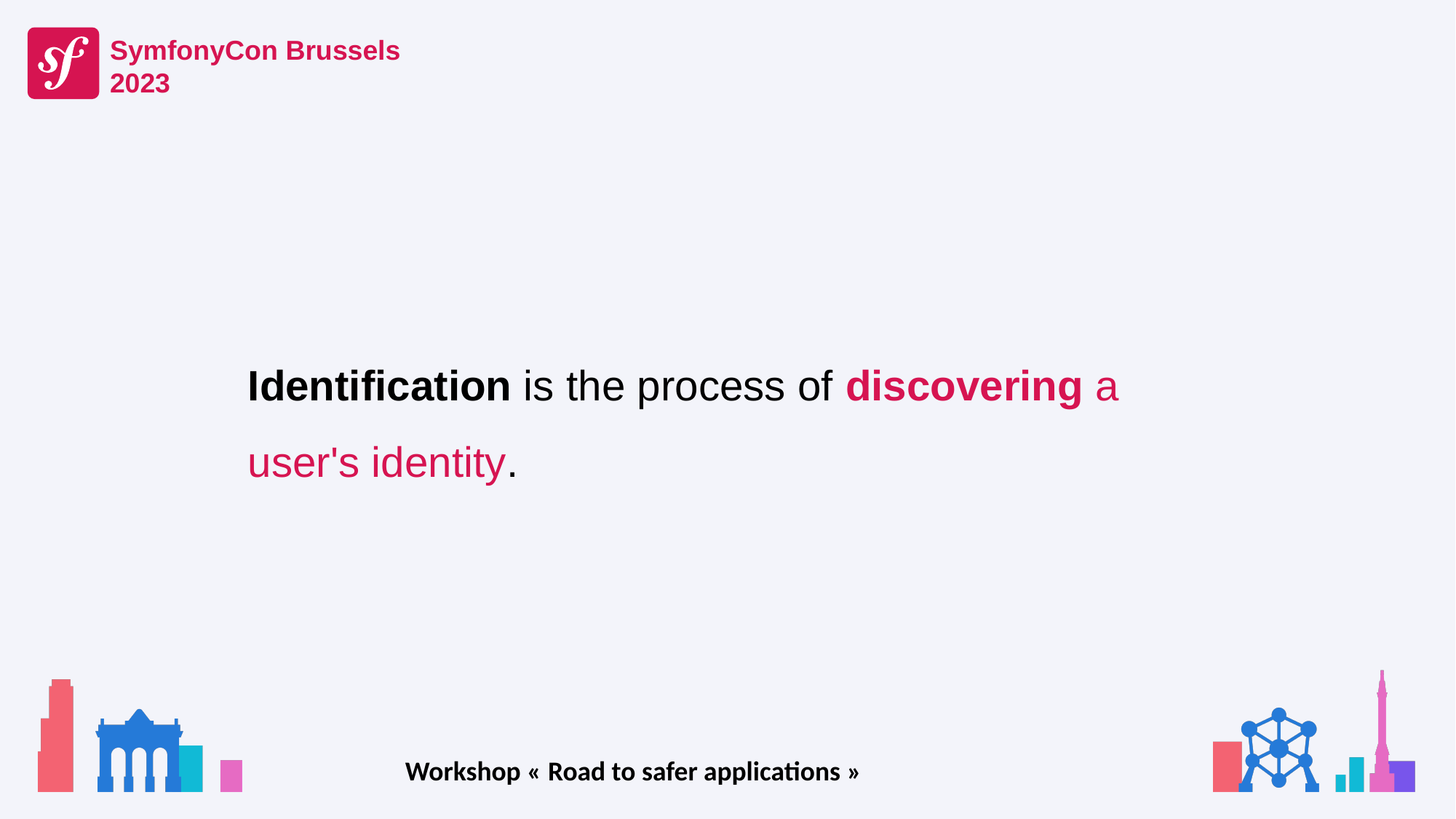

Identification is the process of discovering a user's identity.